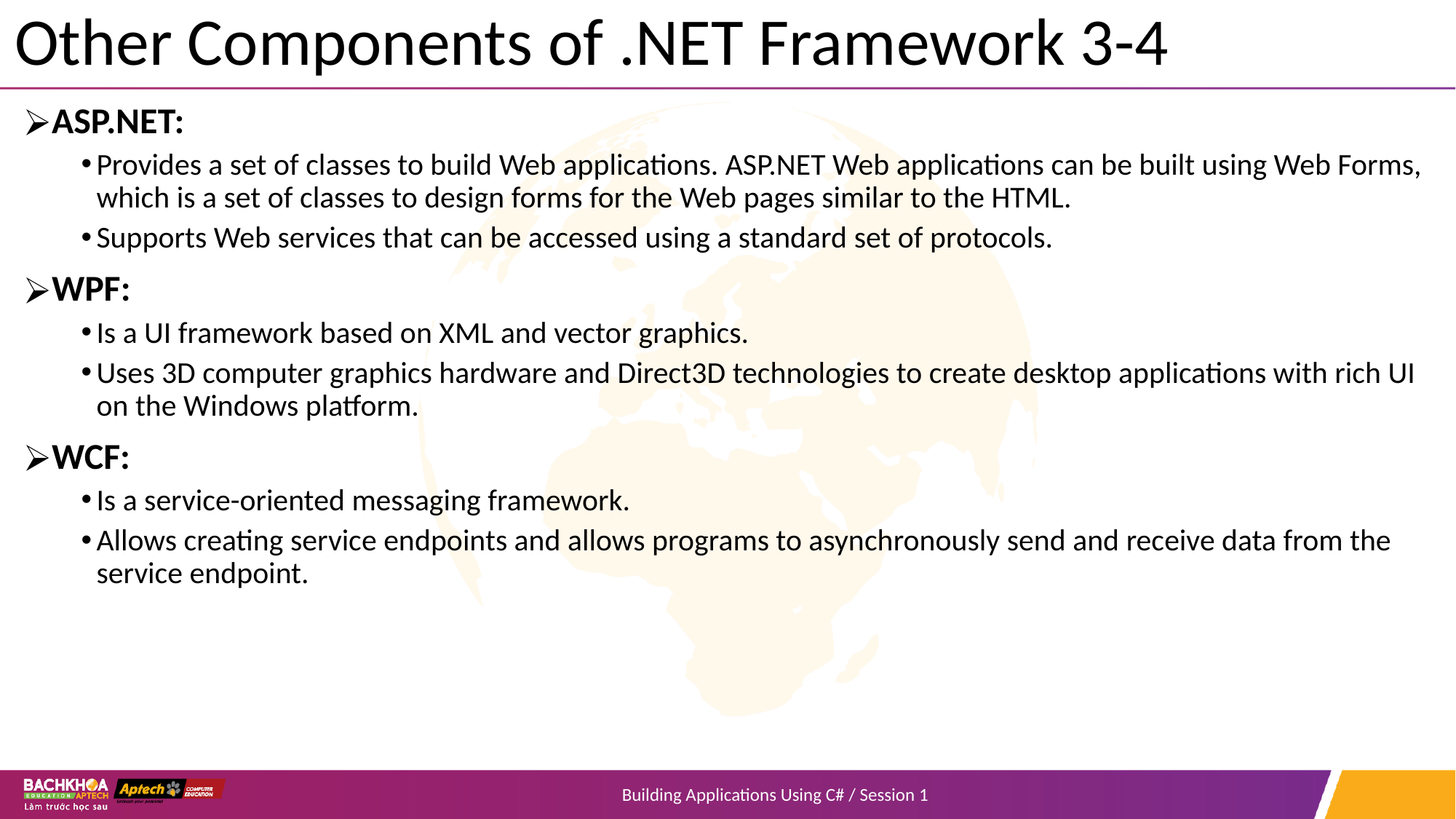

# Other Components of .NET Framework 3-4
ASP.NET:
Provides a set of classes to build Web applications. ASP.NET Web applications can be built using Web Forms, which is a set of classes to design forms for the Web pages similar to the HTML.
Supports Web services that can be accessed using a standard set of protocols.
WPF:
Is a UI framework based on XML and vector graphics.
Uses 3D computer graphics hardware and Direct3D technologies to create desktop applications with rich UI on the Windows platform.
WCF:
Is a service-oriented messaging framework.
Allows creating service endpoints and allows programs to asynchronously send and receive data from the service endpoint.

Building Applications Using C# / Session 1